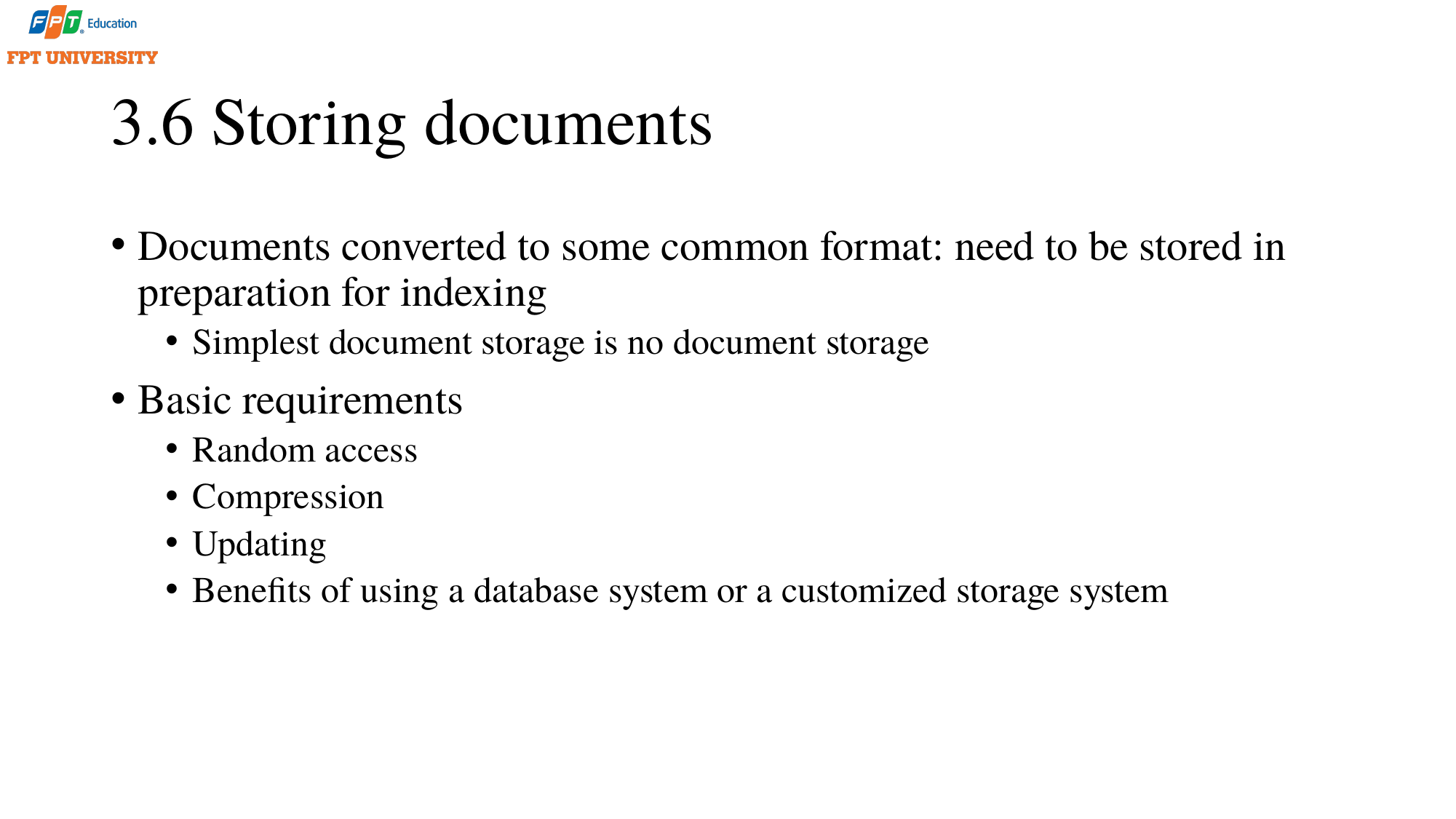

# 3.6 Storing documents
Documents converted to some common format: need to be stored in preparation for indexing
Simplest document storage is no document storage
Basic requirements
Random access
Compression
Updating
Benefits of using a database system or a customized storage system